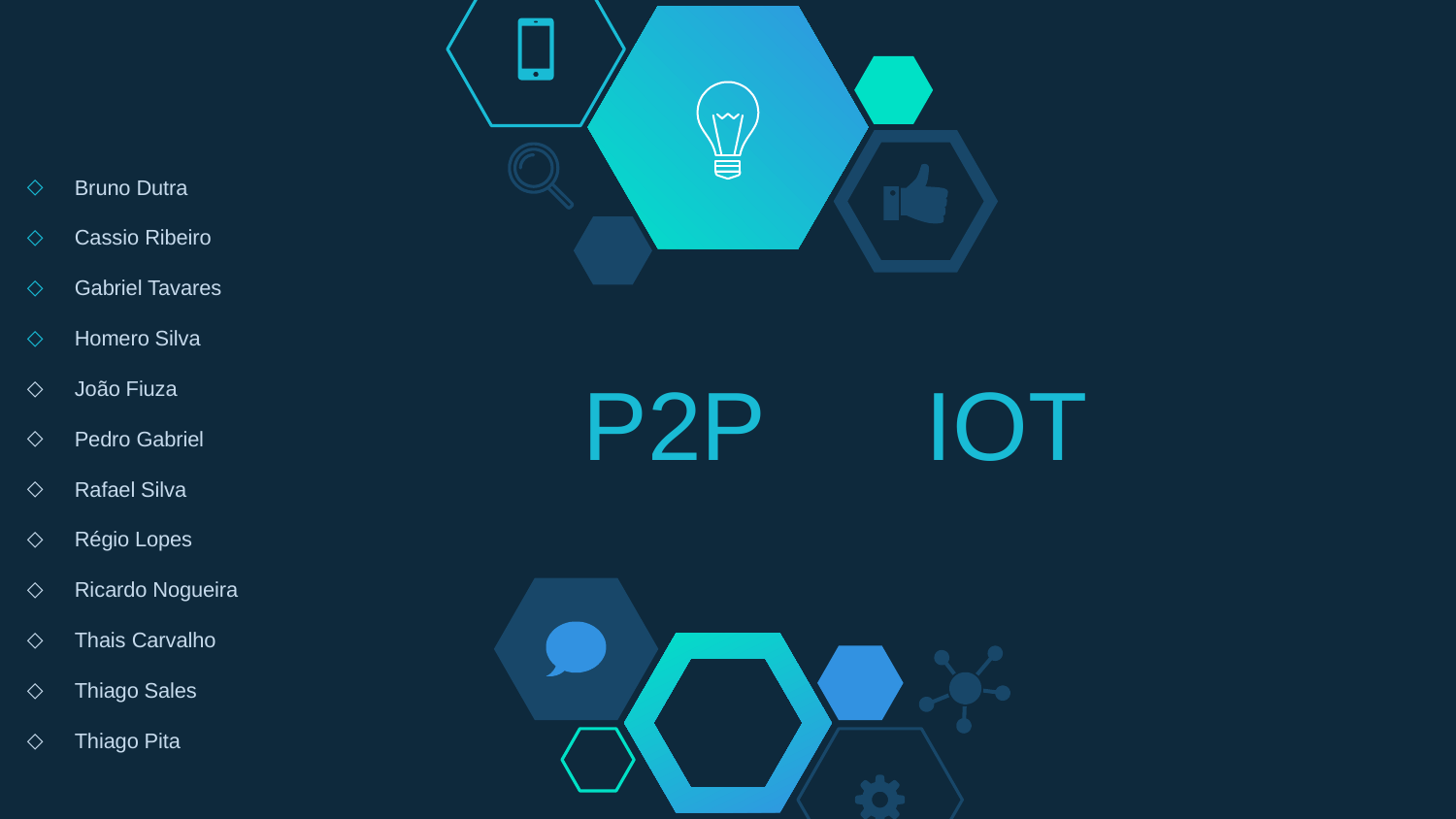

Bruno Dutra
Cassio Ribeiro
Gabriel Tavares
Homero Silva
João Fiuza
Pedro Gabriel
Rafael Silva
Régio Lopes
Ricardo Nogueira
Thais Carvalho
Thiago Sales
Thiago Pita

# P2P      IOT